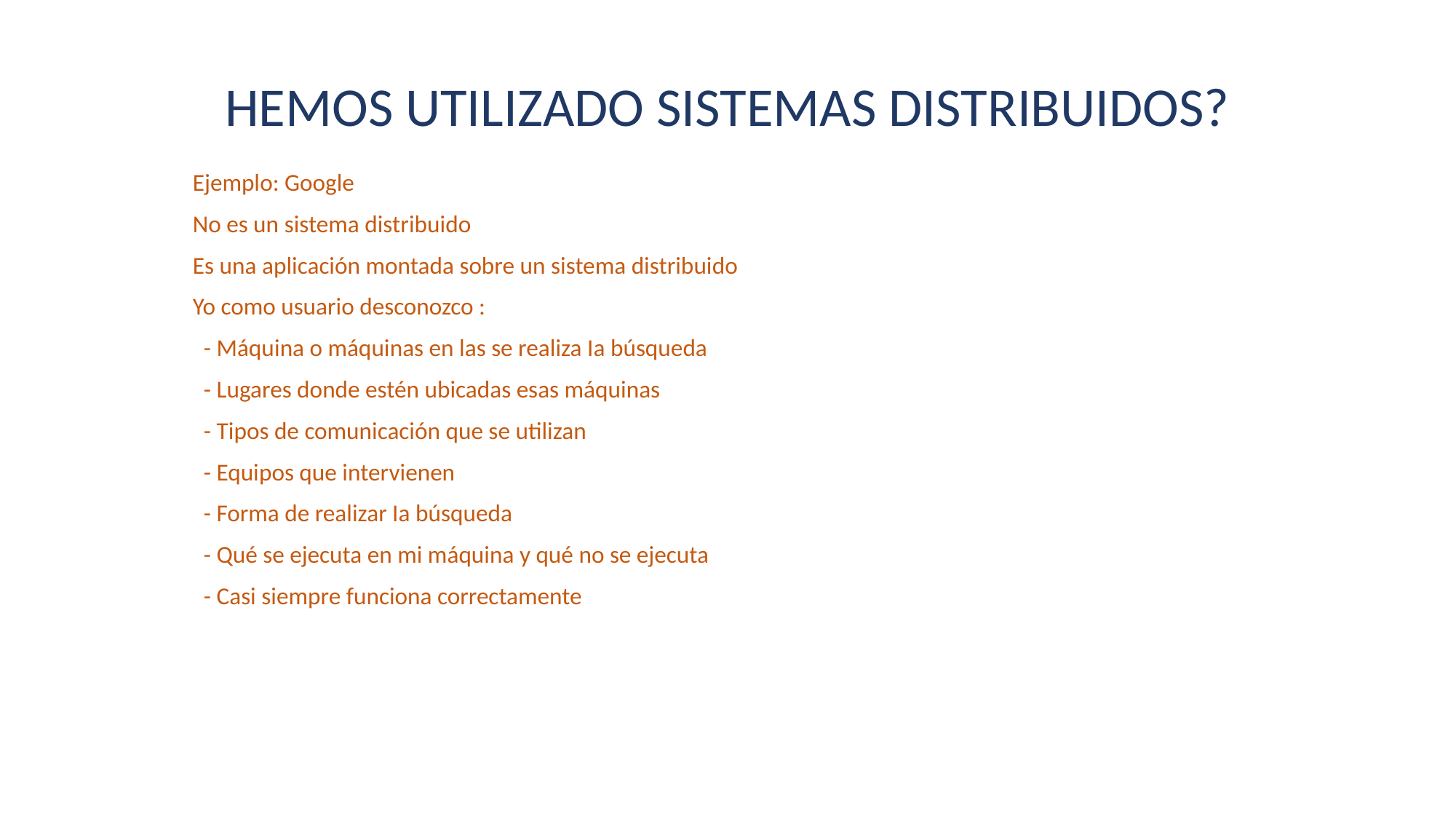

# HEMOS UTILIZADO SISTEMAS DISTRIBUIDOS?
Ejemplo: Google
No es un sistema distribuido
Es una aplicación montada sobre un sistema distribuido
Yo como usuario desconozco :
  - Máquina o máquinas en las se realiza Ia búsqueda
  - Lugares donde estén ubicadas esas máquinas
  - Tipos de comunicación que se utilizan
  - Equipos que intervienen
  - Forma de realizar Ia búsqueda
  - Qué se ejecuta en mi máquina y qué no se ejecuta
  - Casi siempre funciona correctamente